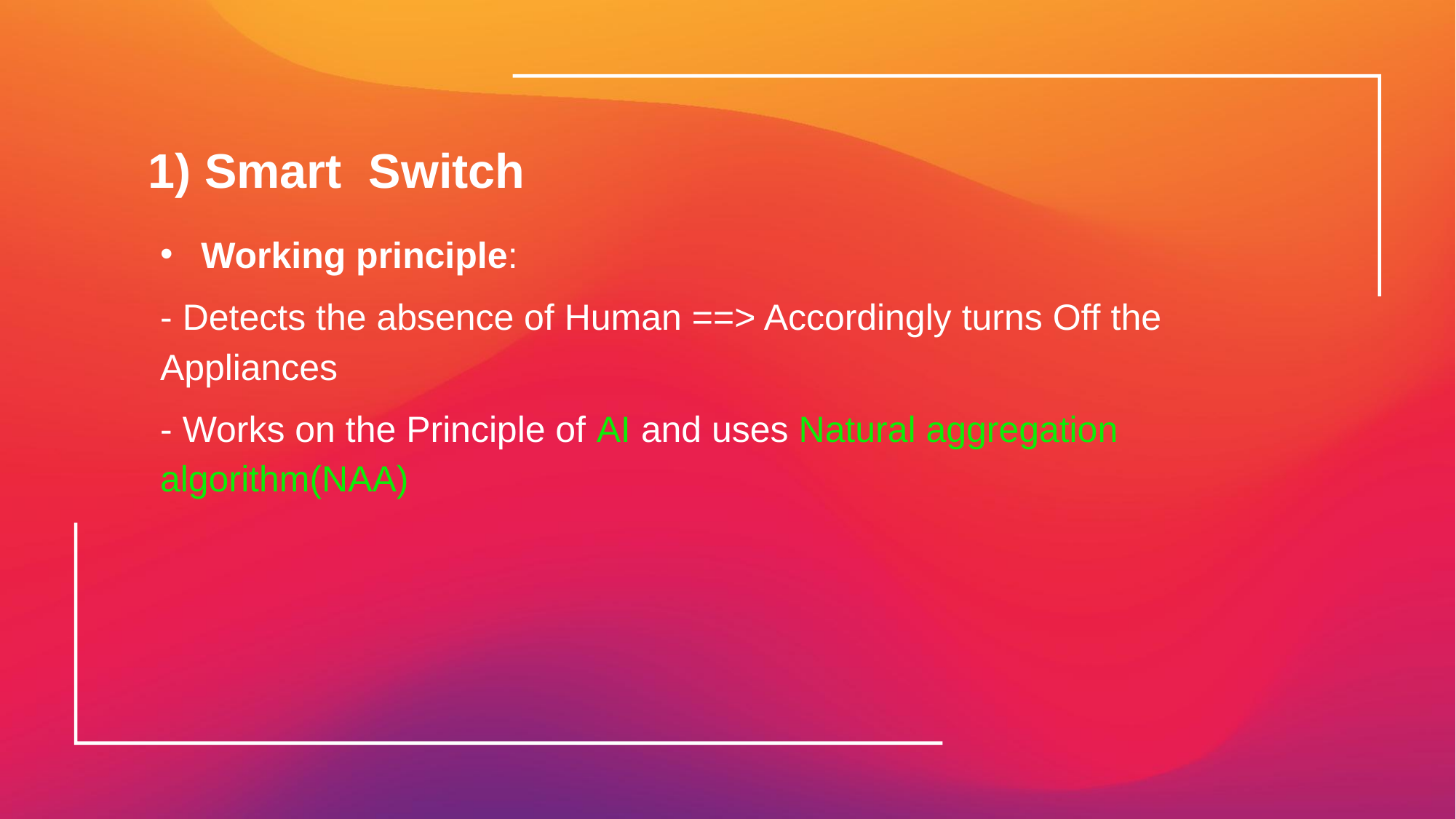

# 1) Smart  Switch
Working principle:
- Detects the absence of Human ==> Accordingly turns Off the Appliances
- Works on the Principle of AI and uses Natural aggregation algorithm(NAA)